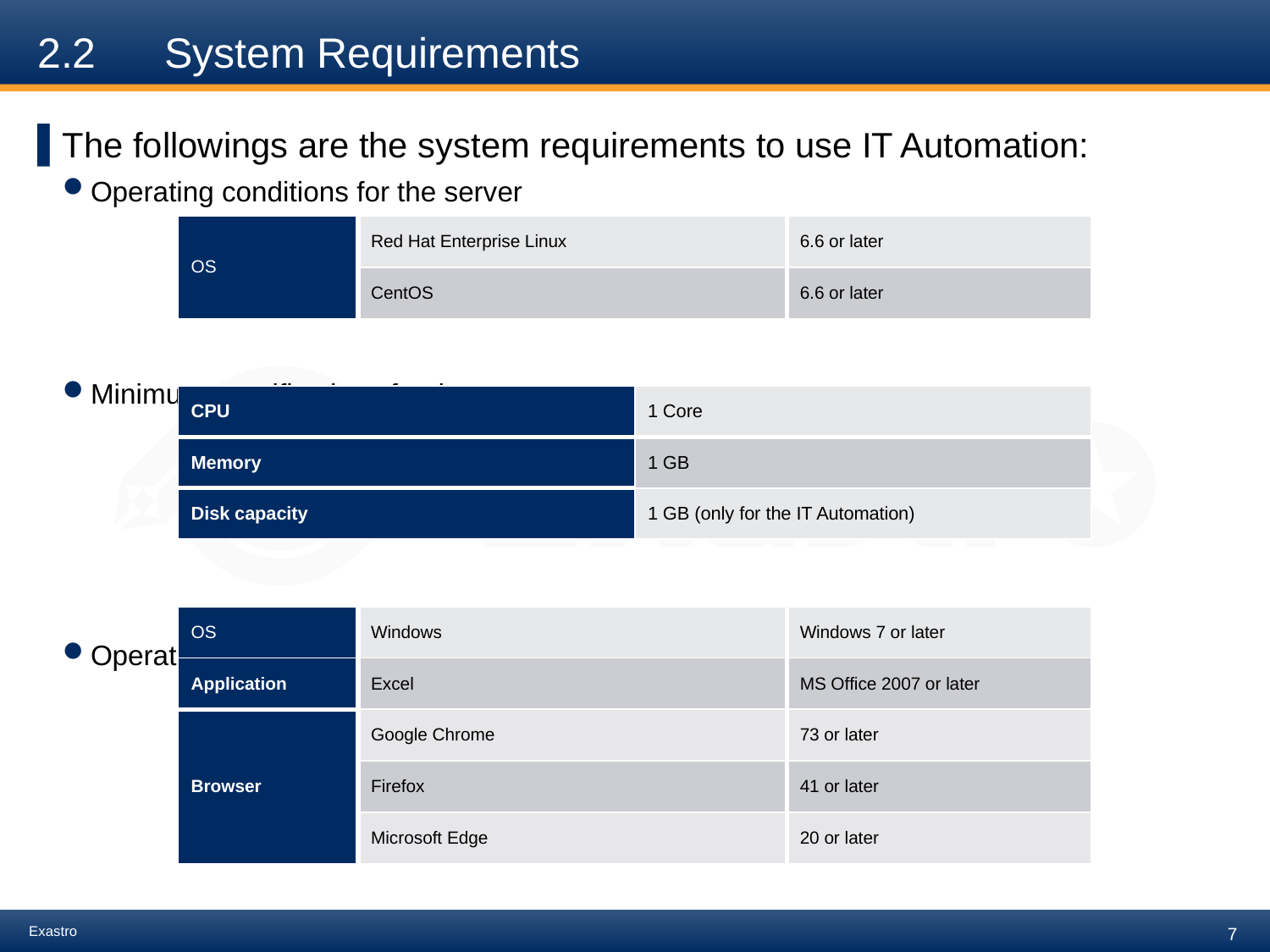

# 2.2	System Requirements
The followings are the system requirements to use IT Automation:
Operating conditions for the server

Minimum specifications for the server

Operating conditions for the client PC
| OS | Red Hat Enterprise Linux | 6.6 or later |
| --- | --- | --- |
|  | CentOS | 6.6 or later |
| CPU | 1 Core |
| --- | --- |
| Memory | 1 GB |
| Disk capacity | 1 GB (only for the IT Automation) |
| OS | Windows | Windows 7 or later |
| --- | --- | --- |
| Application | Excel | MS Office 2007 or later |
| Browser | Google Chrome | 73 or later |
|  | Firefox | 41 or later |
|  | Microsoft Edge | 20 or later |